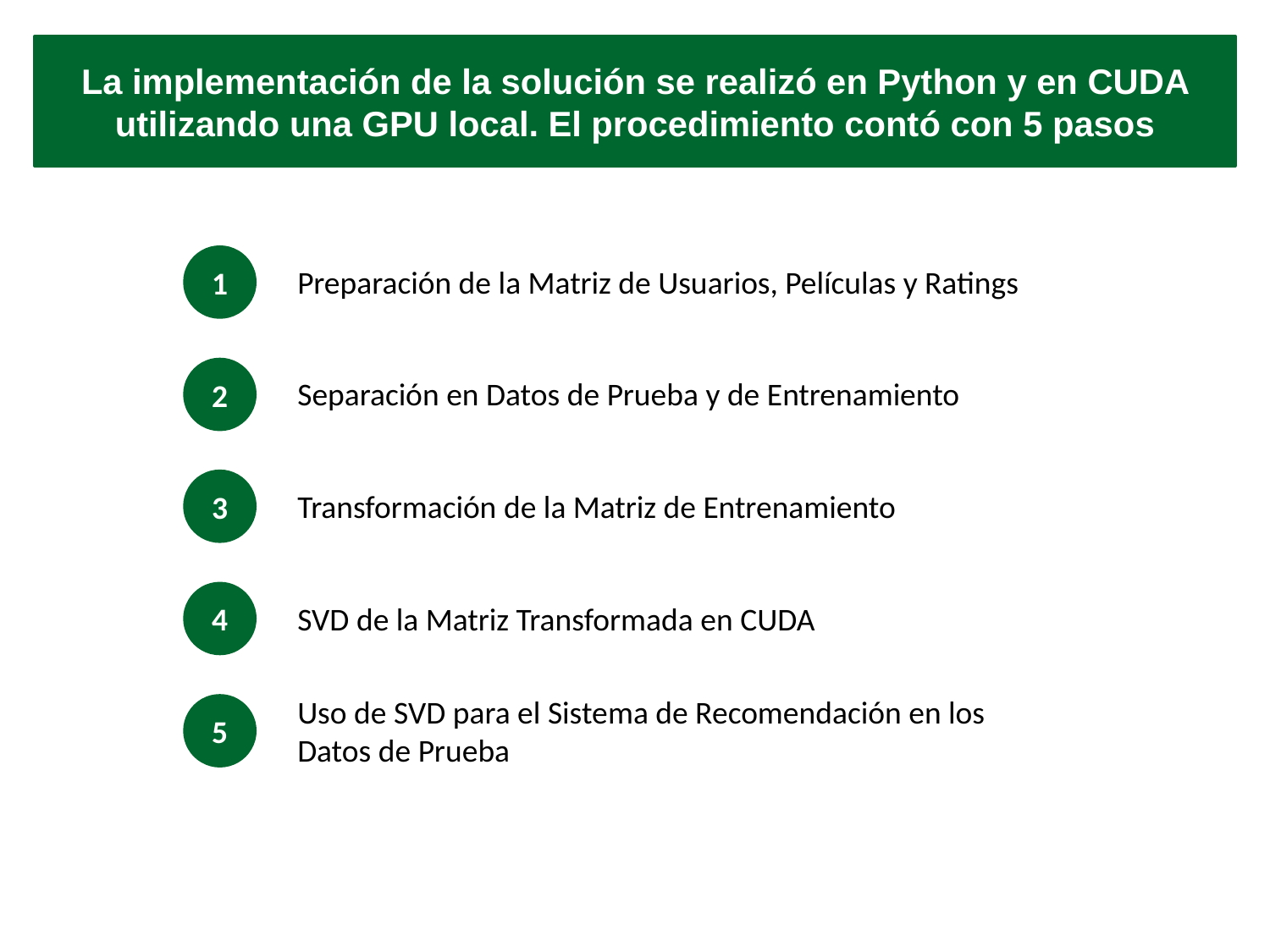

La implementación de la solución se realizó en Python y en CUDA utilizando una GPU local. El procedimiento contó con 5 pasos
1
Preparación de la Matriz de Usuarios, Películas y Ratings
2
Separación en Datos de Prueba y de Entrenamiento
3
Transformación de la Matriz de Entrenamiento
4
SVD de la Matriz Transformada en CUDA
Uso de SVD para el Sistema de Recomendación en los Datos de Prueba
5